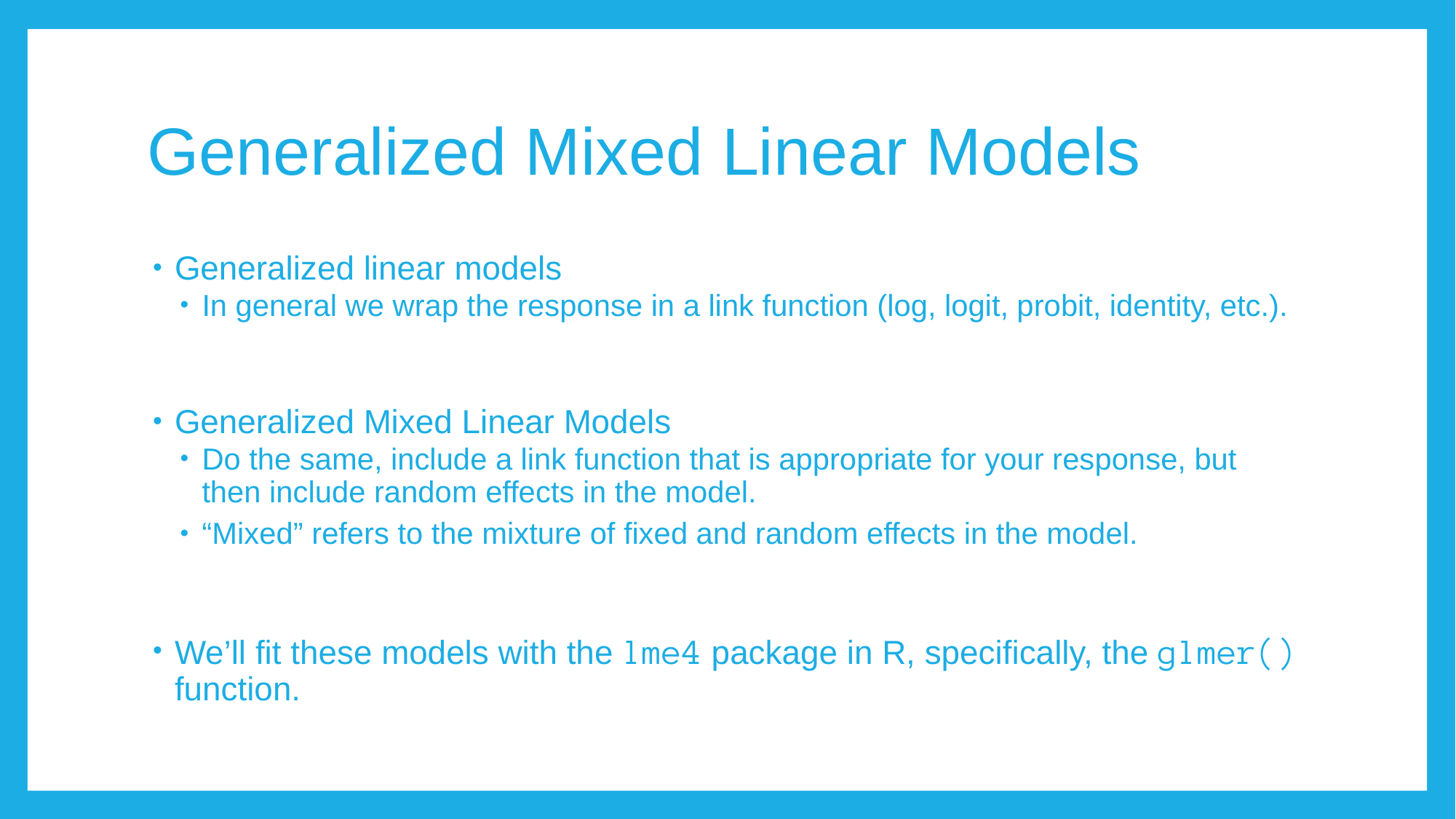

# Generalized Mixed Linear Models
Generalized linear models
In general we wrap the response in a link function (log, logit, probit, identity, etc.).

Generalized Mixed Linear Models
Do the same, include a link function that is appropriate for your response, but then include random effects in the model.
“Mixed” refers to the mixture of fixed and random effects in the model.

We’ll fit these models with the lme4 package in R, specifically, the glmer() function.